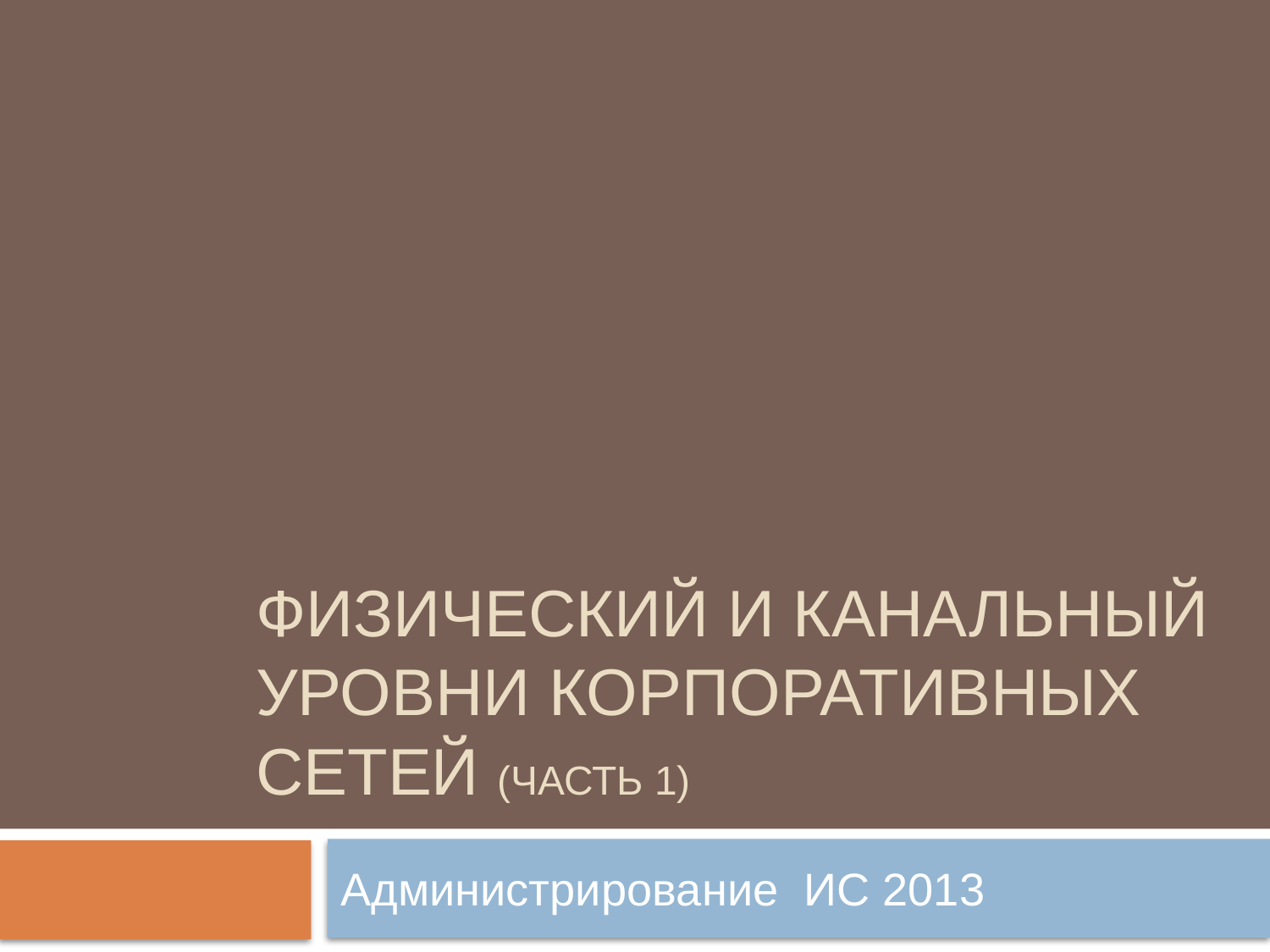

# Физический и Канальный уровни корпоративных сетей (часть 1)
Администрирование  ИС 2013